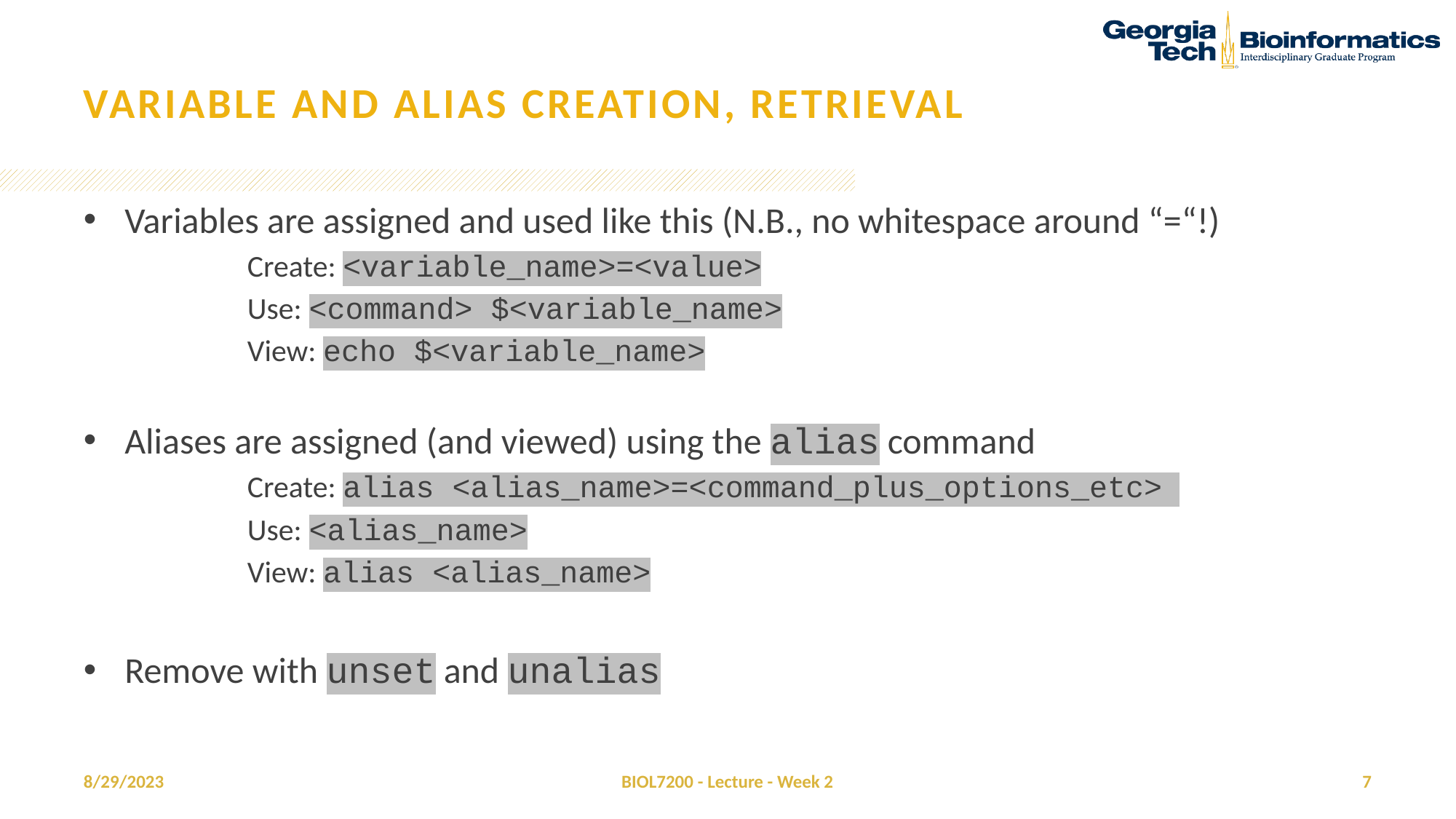

# Variable and alias creation, retrieval
Variables are assigned and used like this (N.B., no whitespace around “=“!)
	Create: <variable_name>=<value>
	Use: <command> $<variable_name>
	View: echo $<variable_name>

Aliases are assigned (and viewed) using the alias command
	Create: alias <alias_name>=<command_plus_options_etc>
	Use: <alias_name>
	View: alias <alias_name>

Remove with unset and unalias
8/29/2023
BIOL7200 - Lecture - Week 2
7